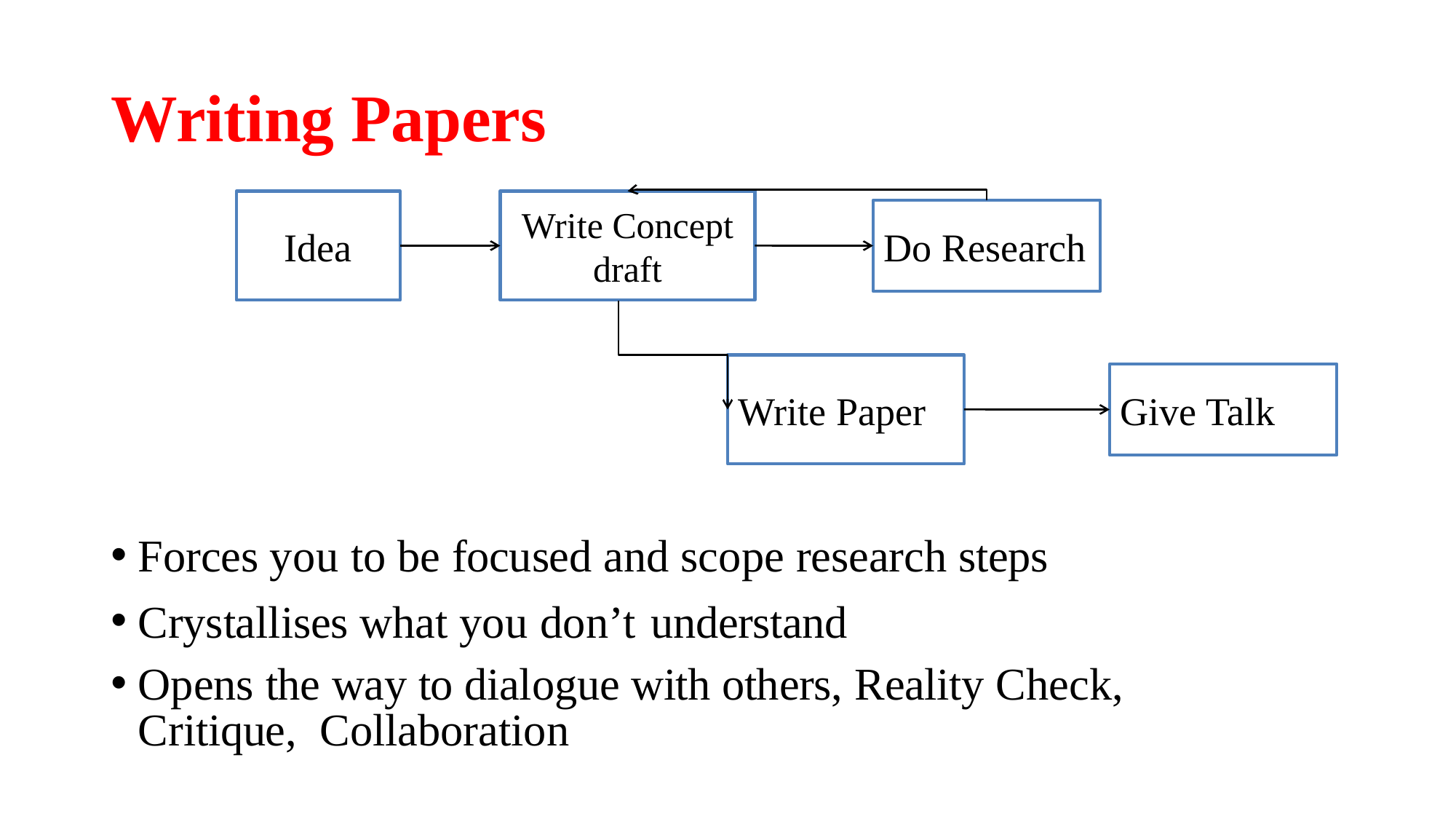

# Writing Papers
Idea
Write Concept draft
Do Research
Write Paper
Give Talk

Forces you to be focused and scope research steps
Crystallises what you don’t understand
Opens the way to dialogue with others, Reality Check, Critique,  Collaboration